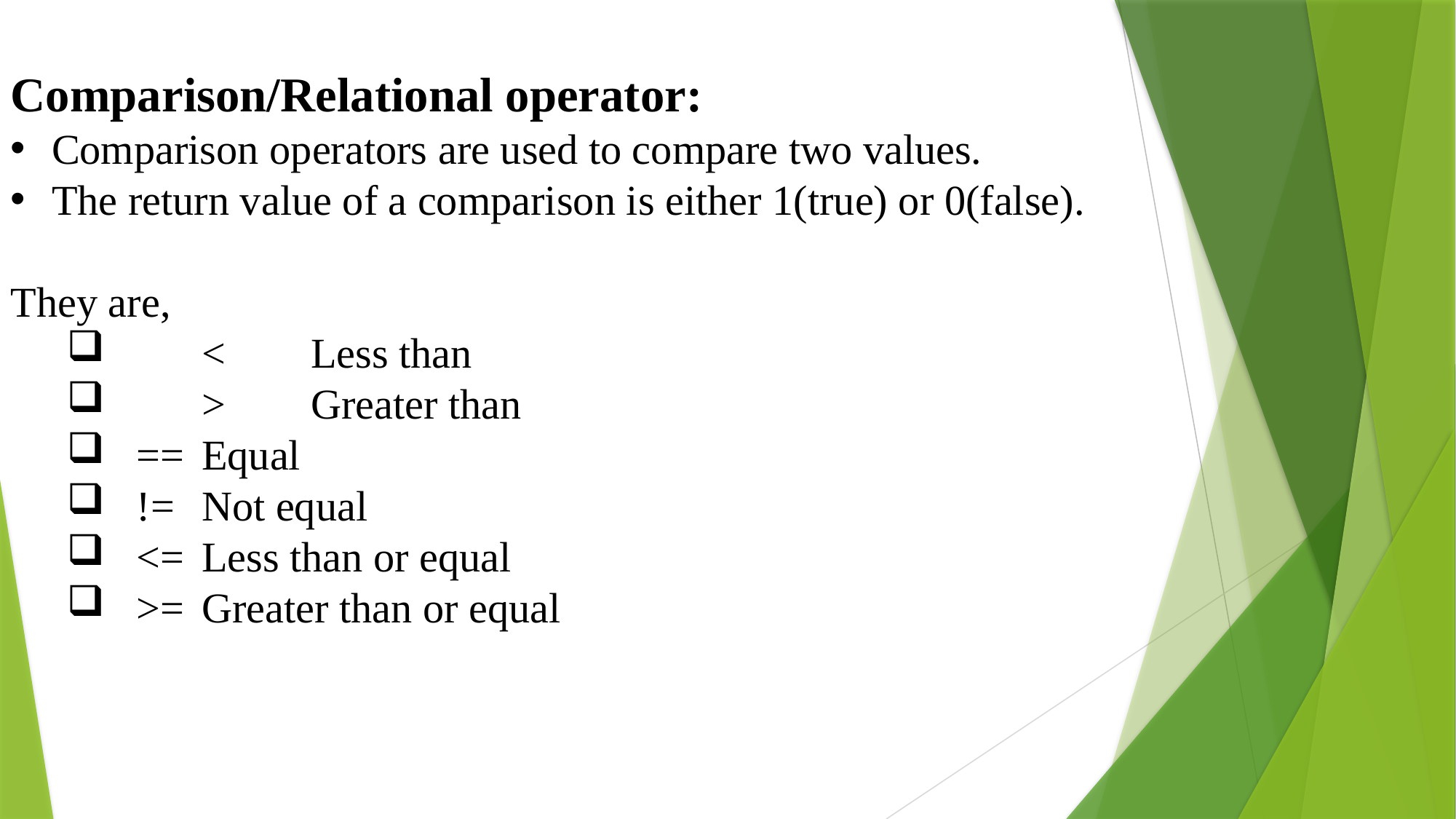

Comparison/Relational operator:
Comparison operators are used to compare two values.
The return value of a comparison is either 1(true) or 0(false).

They are,
	< 	Less than
	> 	Greater than
   ==	Equal
   !=	Not equal
   <=	Less than or equal
   >=	Greater than or equal